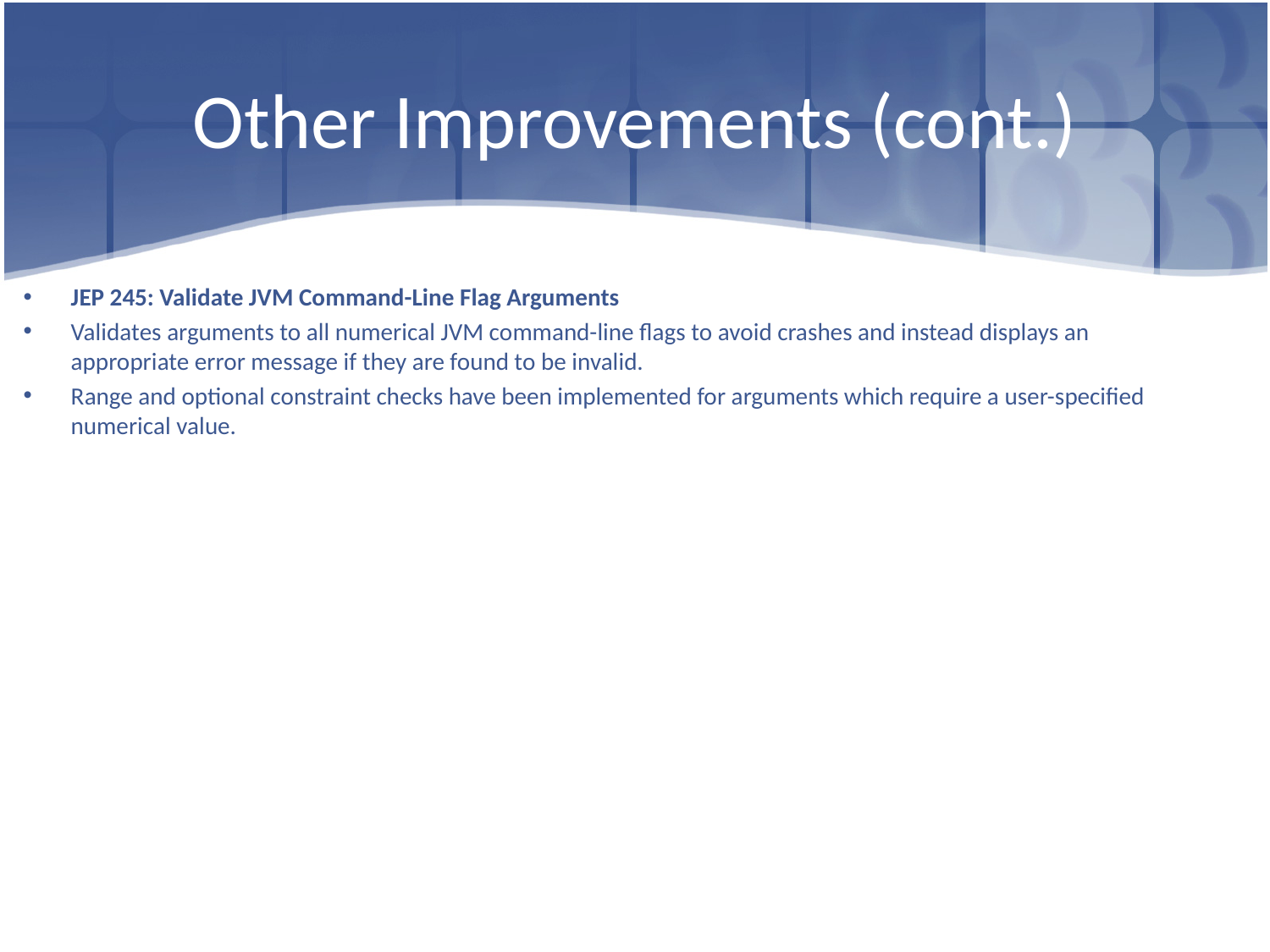

# Other Improvements (cont.)
JEP 245: Validate JVM Command-Line Flag Arguments
Validates arguments to all numerical JVM command-line flags to avoid crashes and instead displays an appropriate error message if they are found to be invalid.
Range and optional constraint checks have been implemented for arguments which require a user-specified numerical value.